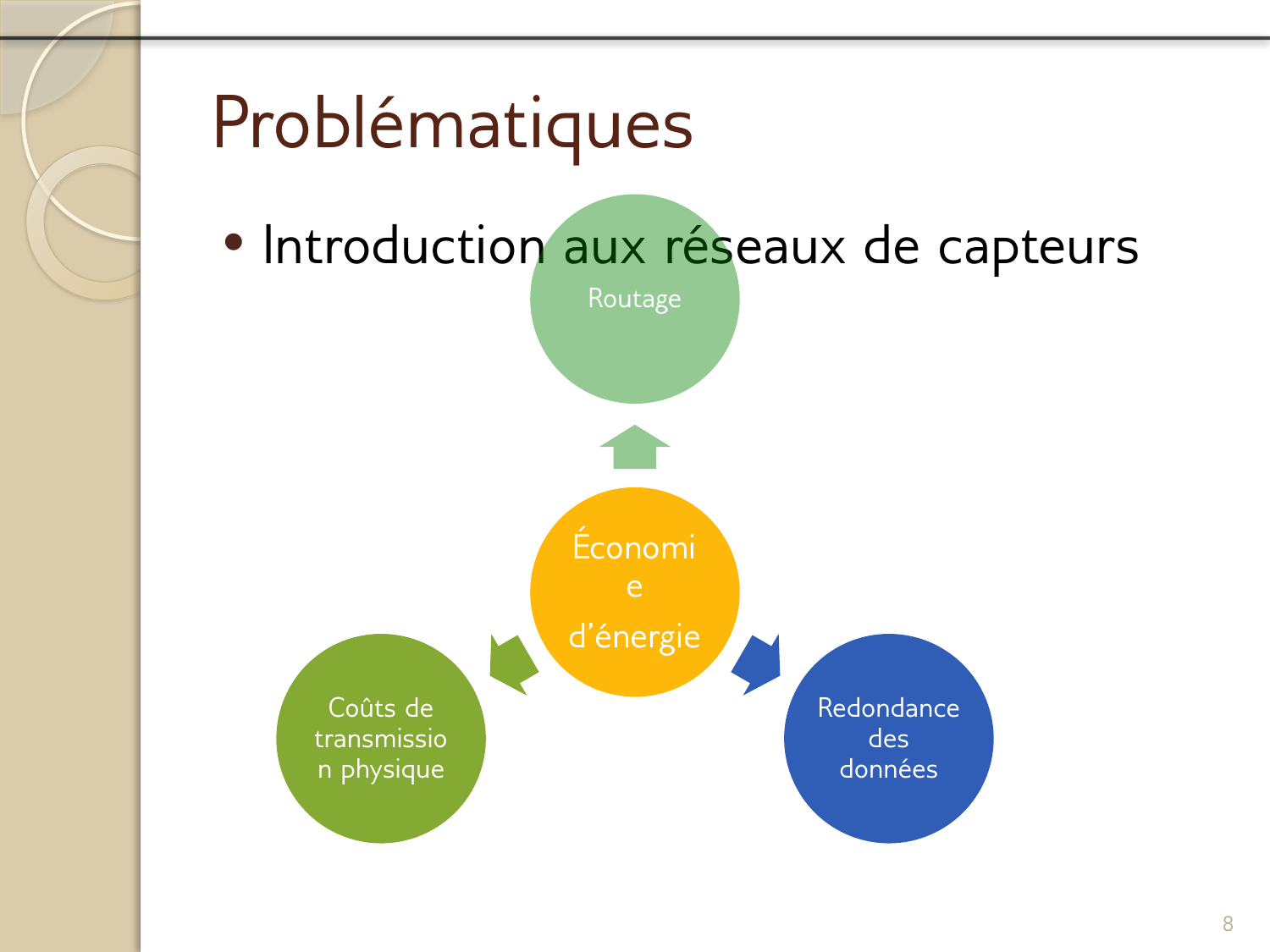

# Problématiques
Économie
d’énergie

Routage

Redondance des données

Coûts de transmission physique
Introduction aux réseaux de capteurs
8